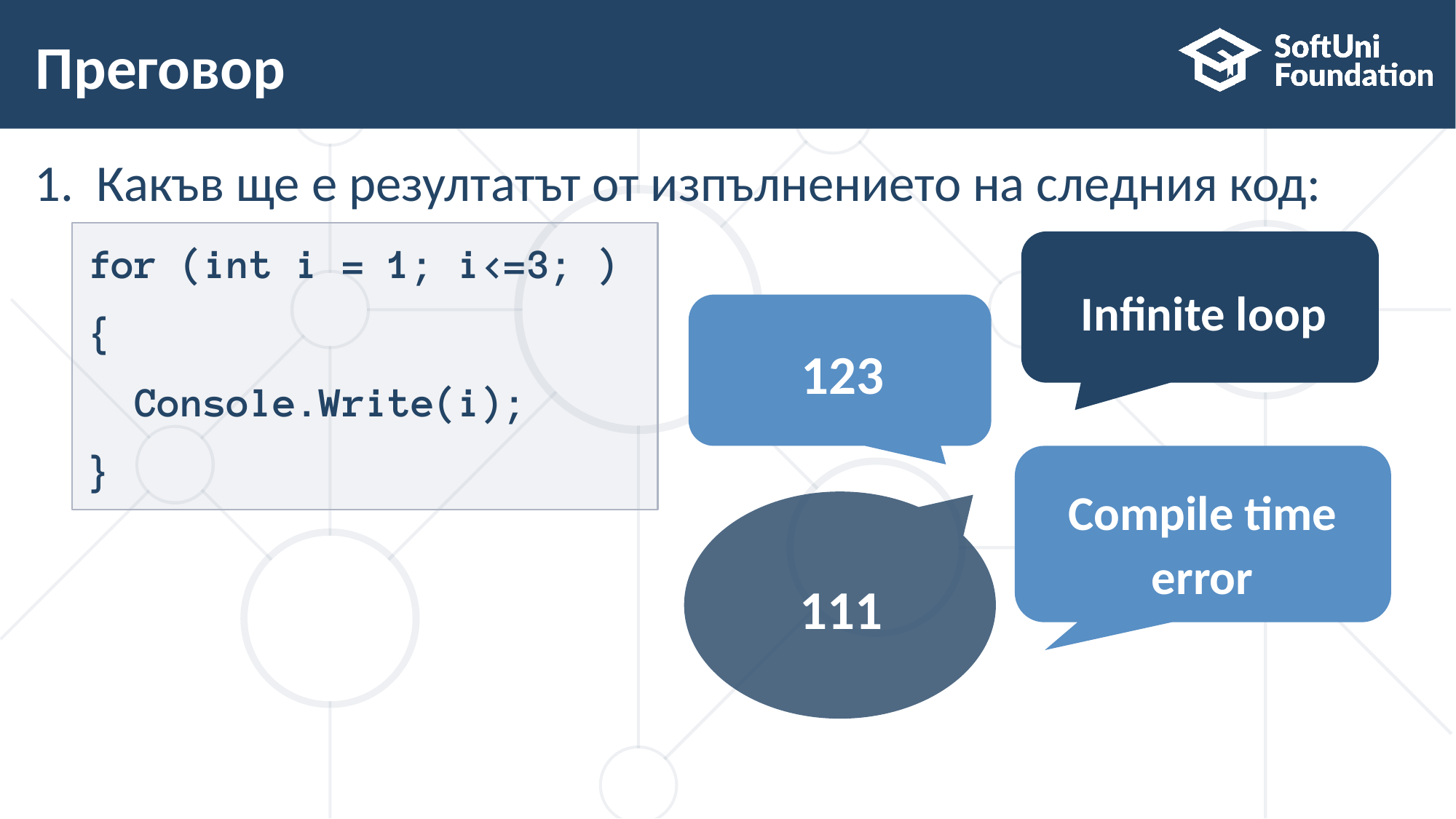

# Преговор
Какъв ще е резултатът от изпълнението на следния код:

for (int i = 1; i<=3; )
{
  Console.Write(i);
}

Infinite loop

123

Compile time error

111